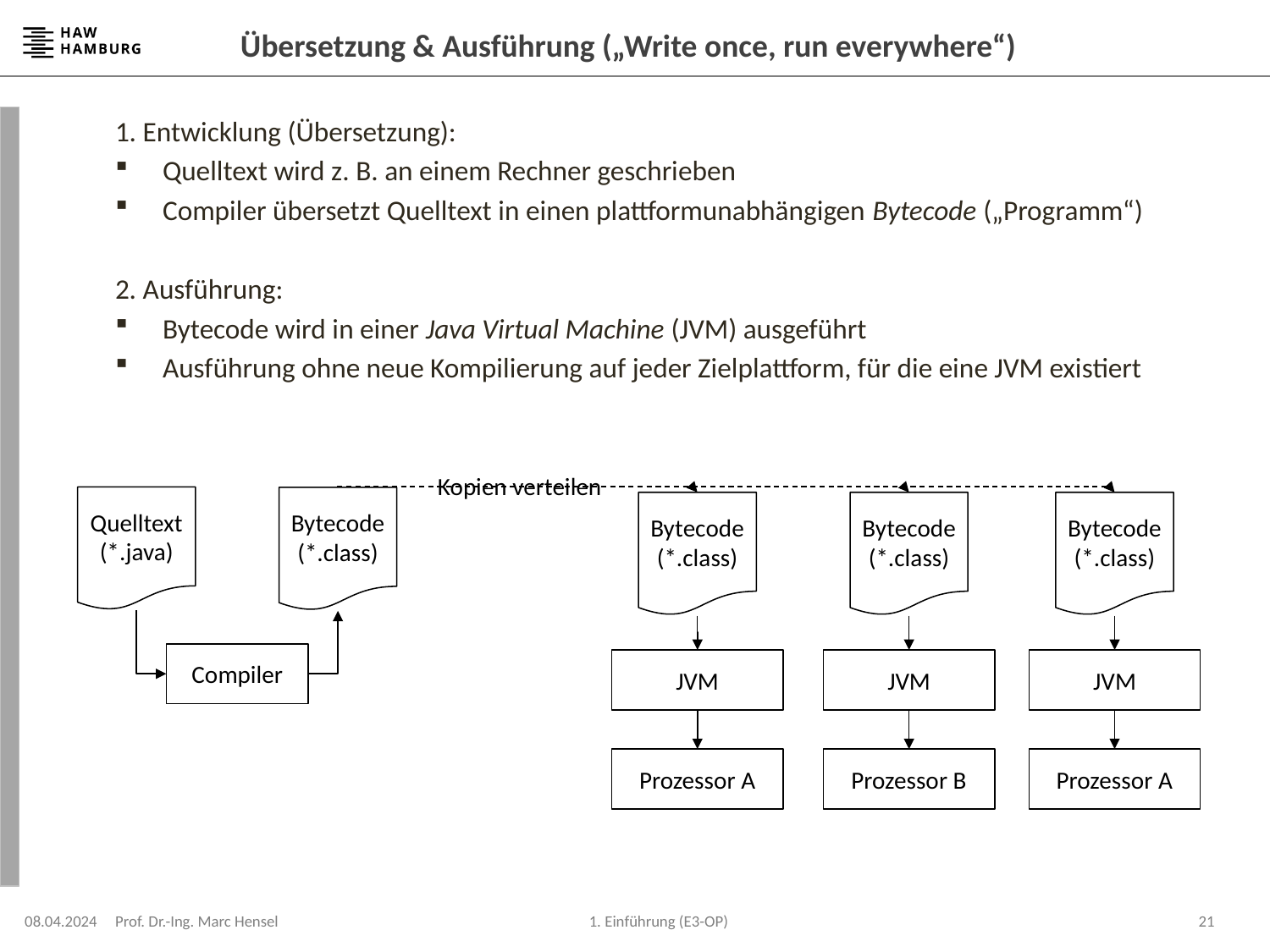

# Übersetzung & Ausführung („Write once, run everywhere“)
1. Entwicklung (Übersetzung):
Quelltext wird z. B. an einem Rechner geschrieben
Compiler übersetzt Quelltext in einen plattformunabhängigen Bytecode („Programm“)

2. Ausführung:
Bytecode wird in einer Java Virtual Machine (JVM) ausgeführt
Ausführung ohne neue Kompilierung auf jeder Zielplattform, für die eine JVM existiert

Kopien verteilen
Quelltext
(*.java)
Bytecode
(*.class)
Bytecode
(*.class)
Bytecode
(*.class)
Bytecode
(*.class)
Compiler
JVM
JVM
JVM
Prozessor A
Prozessor B
Prozessor A
08.04.2024
Prof. Dr.-Ing. Marc Hensel
21